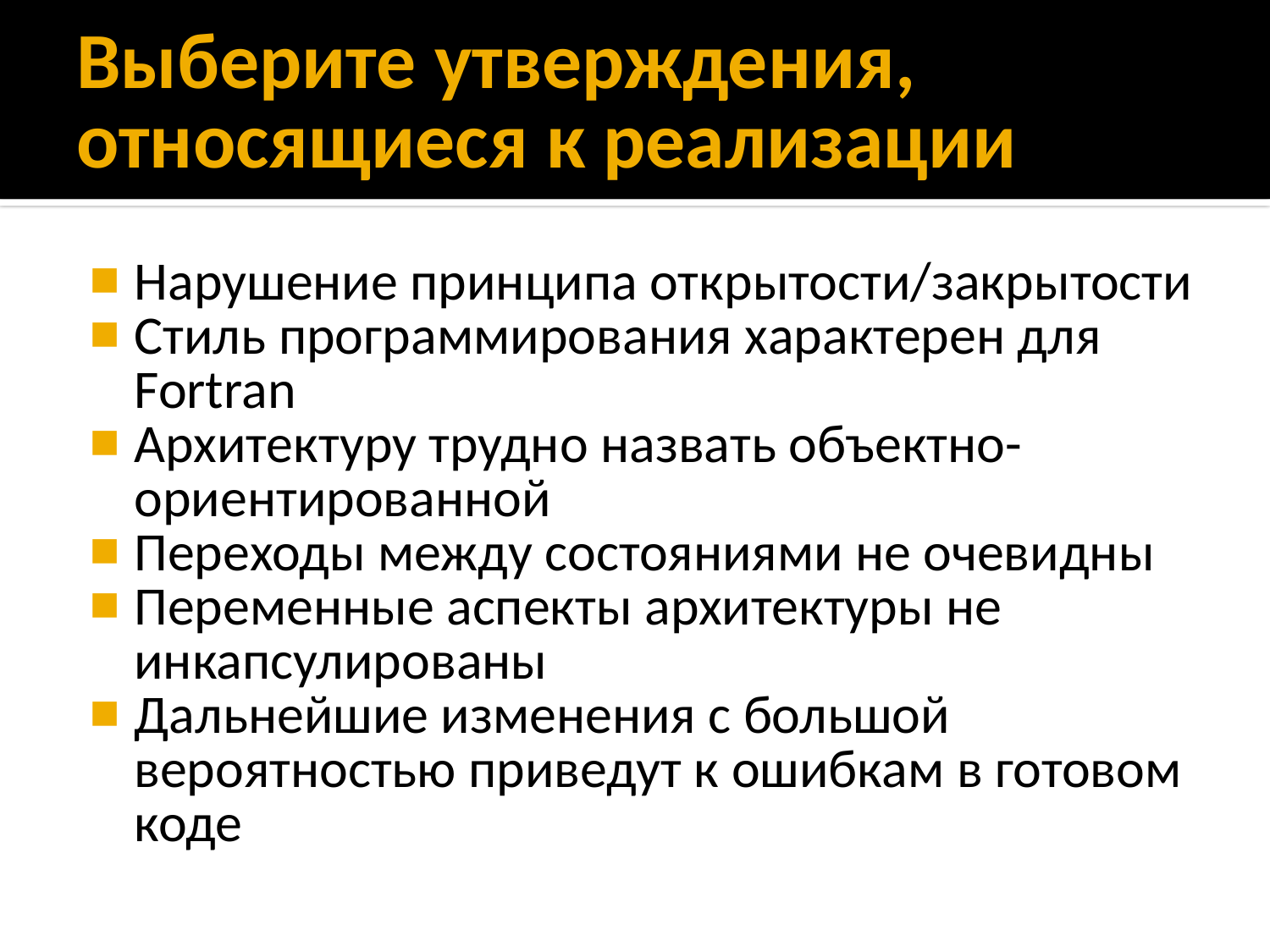

# Выберите утверждения, относящиеся к реализации
Нарушение принципа открытости/закрытости
Стиль программирования характерен для Fortran
Архитектуру трудно назвать объектно-ориентированной
Переходы между состояниями не очевидны
Переменные аспекты архитектуры не инкапсулированы
Дальнейшие изменения с большой вероятностью приведут к ошибкам в готовом коде